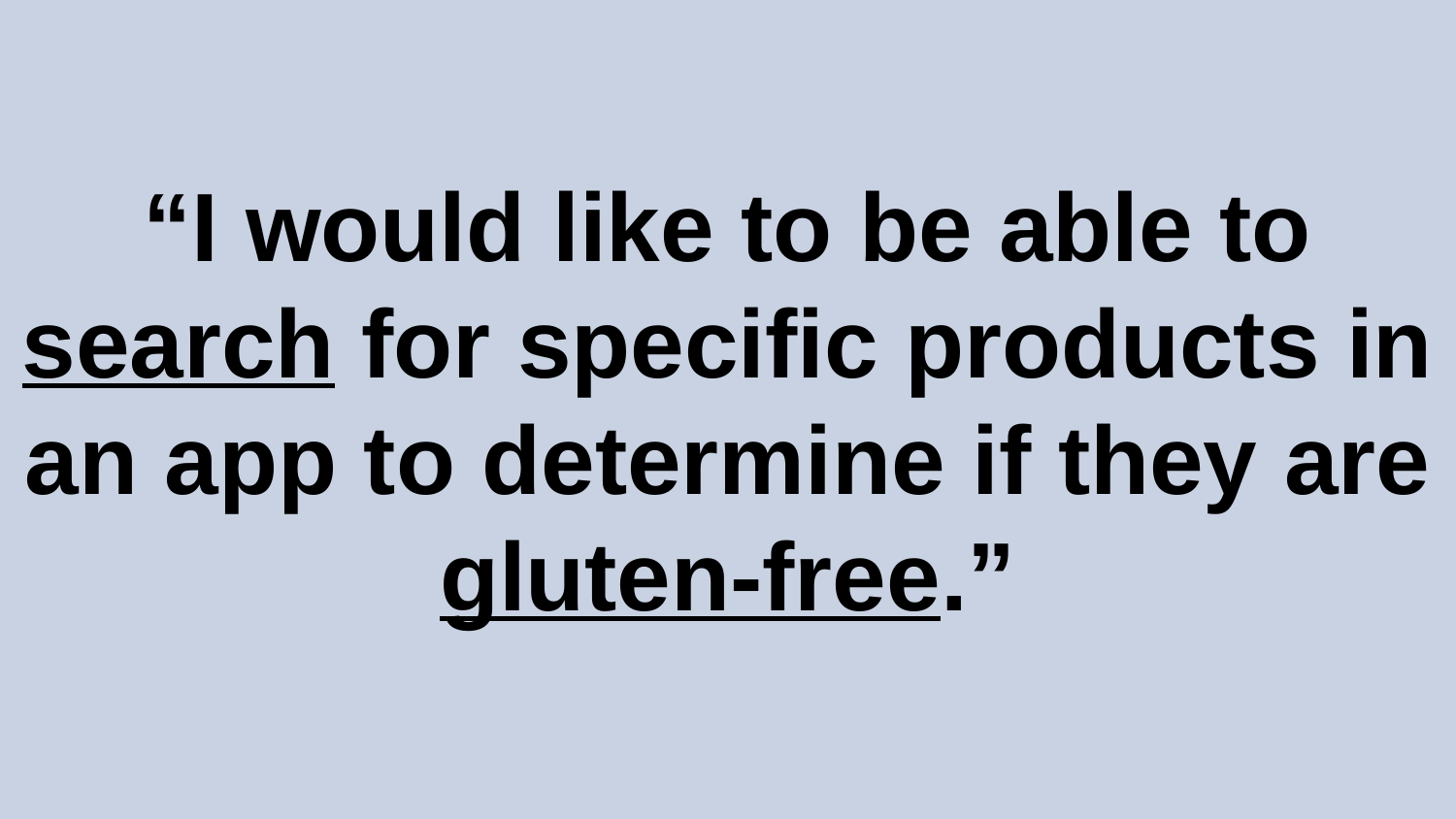

# “I would like to be able to search for specific products in an app to determine if they are gluten-free.”